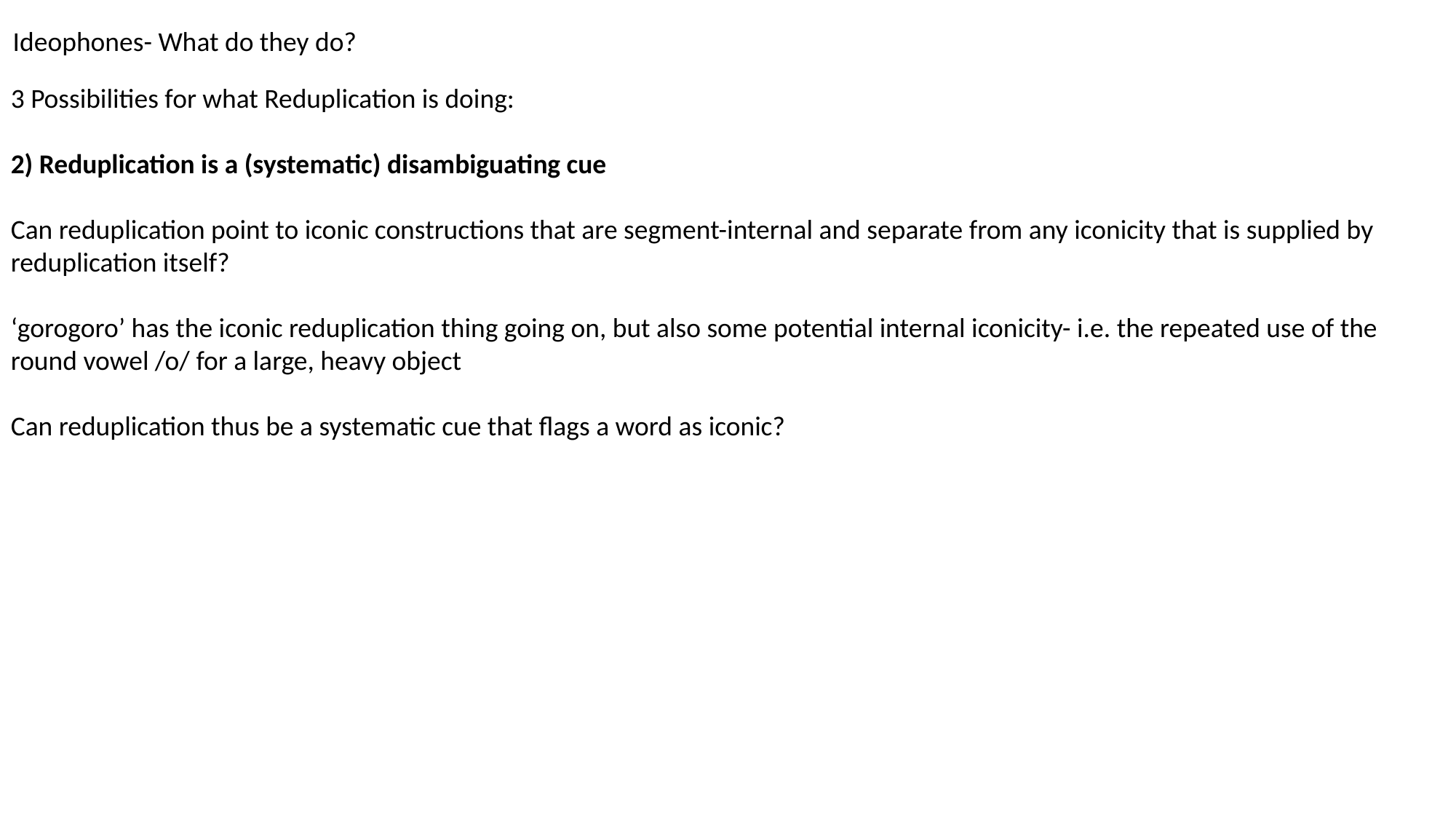

Ideophones- What do they do?
3 Possibilities for what Reduplication is doing:

2) Reduplication is a (systematic) disambiguating cue

Can reduplication point to iconic constructions that are segment-internal and separate from any iconicity that is supplied by reduplication itself?

‘gorogoro’ has the iconic reduplication thing going on, but also some potential internal iconicity- i.e. the repeated use of the round vowel /o/ for a large, heavy object

Can reduplication thus be a systematic cue that flags a word as iconic?